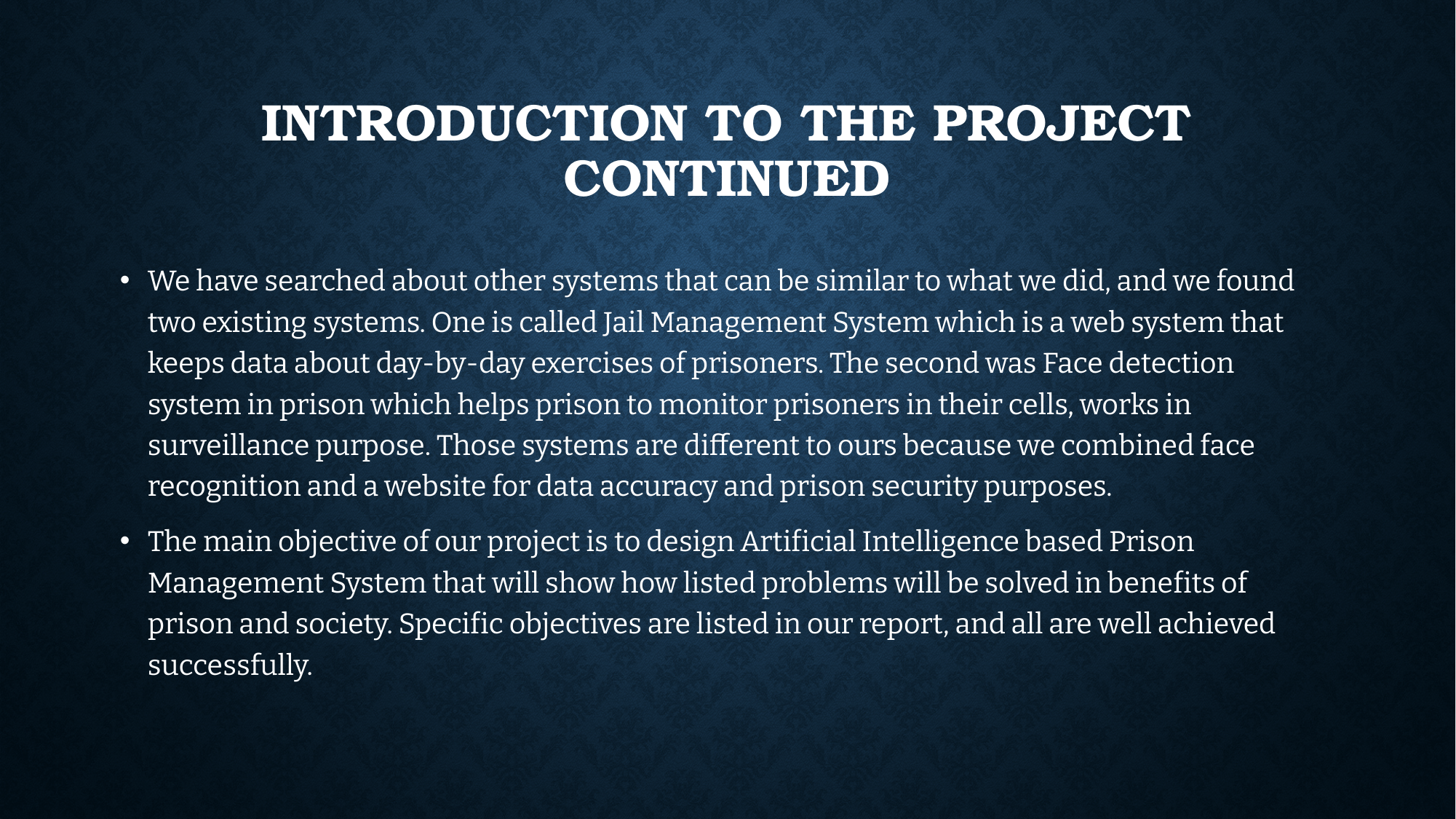

# Introduction to the project continued
We have searched about other systems that can be similar to what we did, and we found two existing systems. One is called Jail Management System which is a web system that keeps data about day-by-day exercises of prisoners. The second was Face detection system in prison which helps prison to monitor prisoners in their cells, works in surveillance purpose. Those systems are different to ours because we combined face recognition and a website for data accuracy and prison security purposes.
The main objective of our project is to design Artificial Intelligence based Prison Management System that will show how listed problems will be solved in benefits of prison and society. Specific objectives are listed in our report, and all are well achieved successfully.